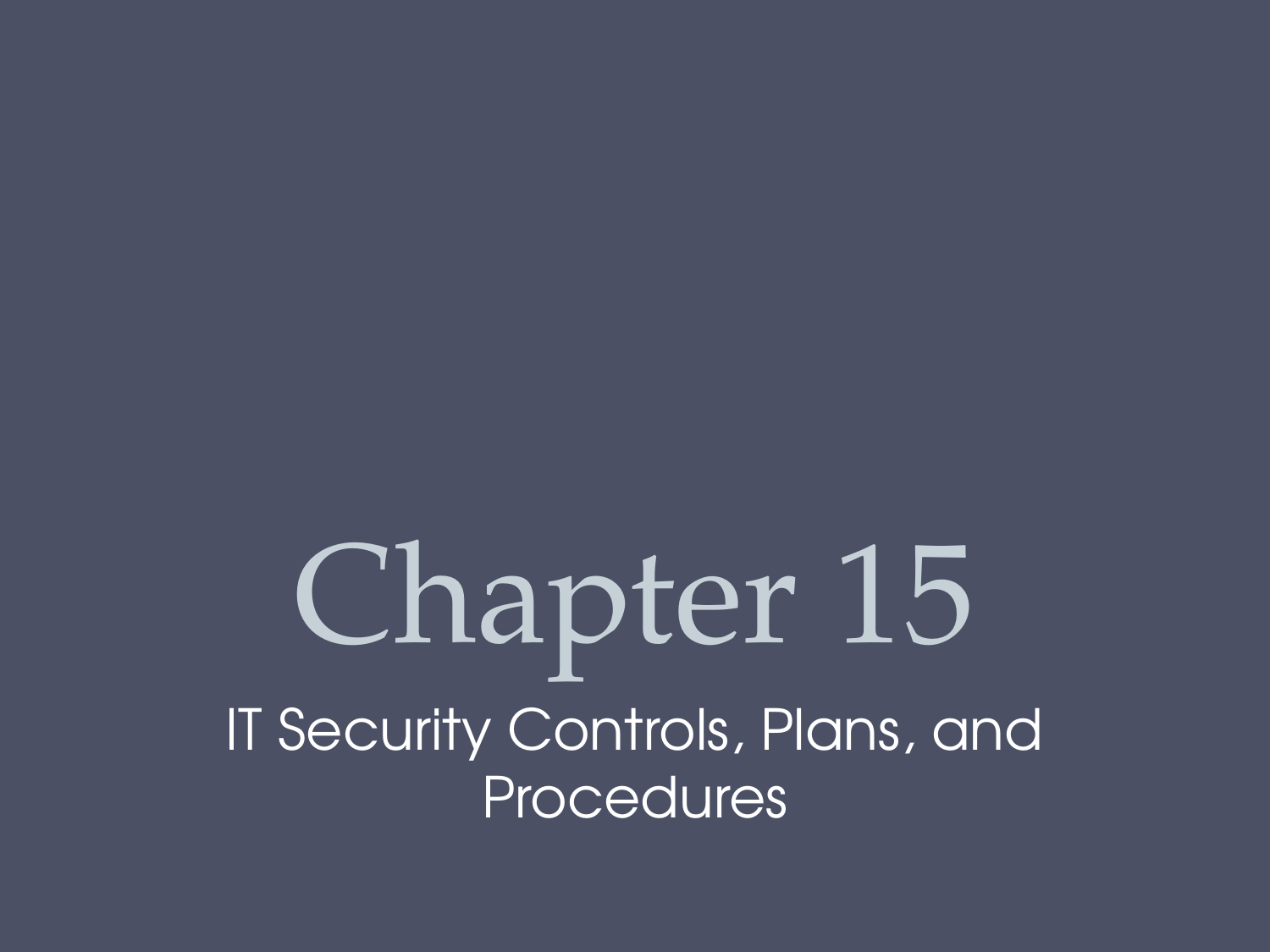

# Chapter 15
IT Security Controls, Plans, and Procedures